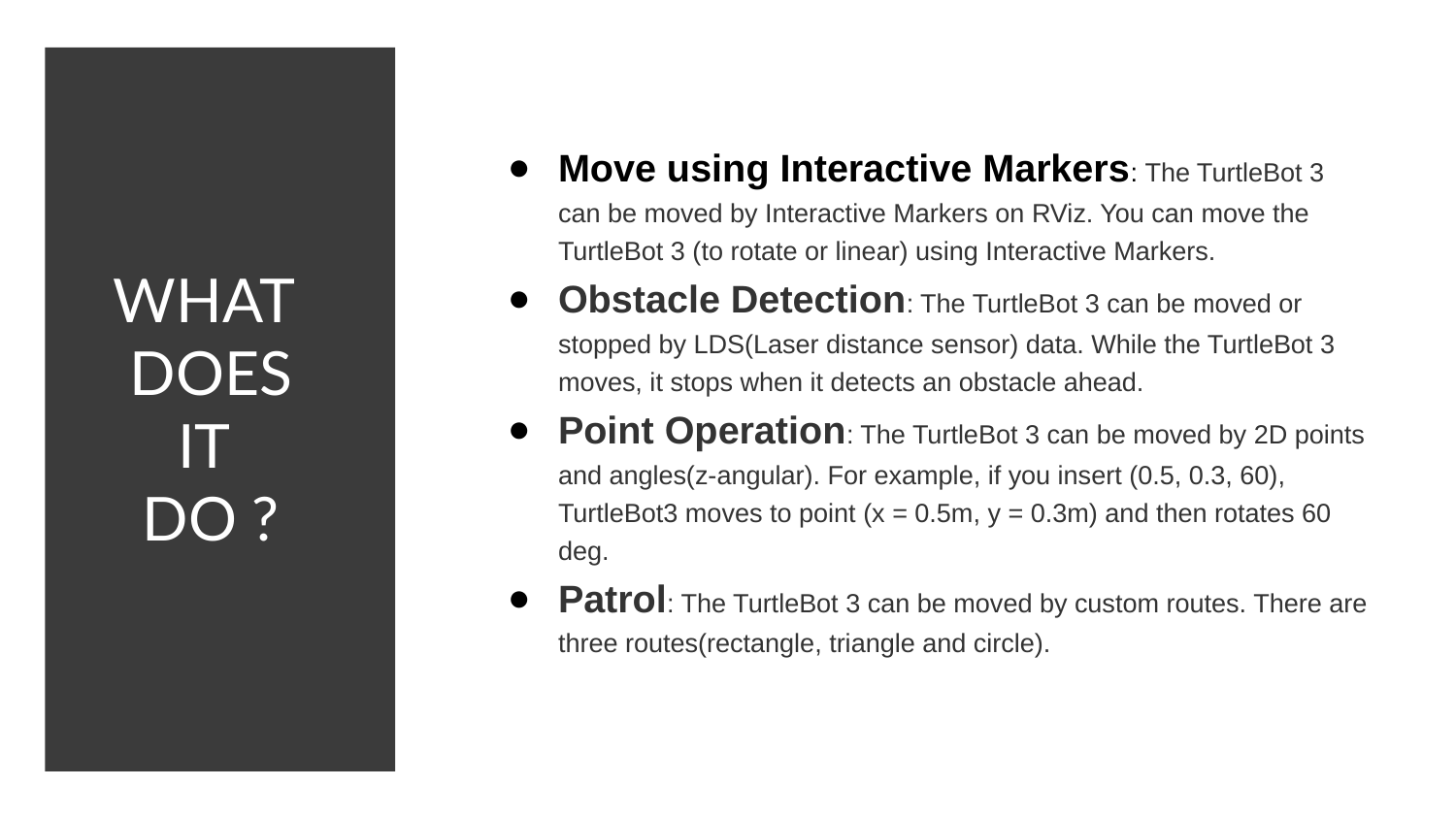

Move using Interactive Markers: The TurtleBot 3 can be moved by Interactive Markers on RViz. You can move the TurtleBot 3 (to rotate or linear) using Interactive Markers.
Obstacle Detection: The TurtleBot 3 can be moved or stopped by LDS(Laser distance sensor) data. While the TurtleBot 3 moves, it stops when it detects an obstacle ahead.
Point Operation: The TurtleBot 3 can be moved by 2D points and angles(z-angular). For example, if you insert (0.5, 0.3, 60), TurtleBot3 moves to point (x = 0.5m, y = 0.3m) and then rotates 60 deg.
Patrol: The TurtleBot 3 can be moved by custom routes. There are three routes(rectangle, triangle and circle).
WHAT
DOES
IT
DO ?